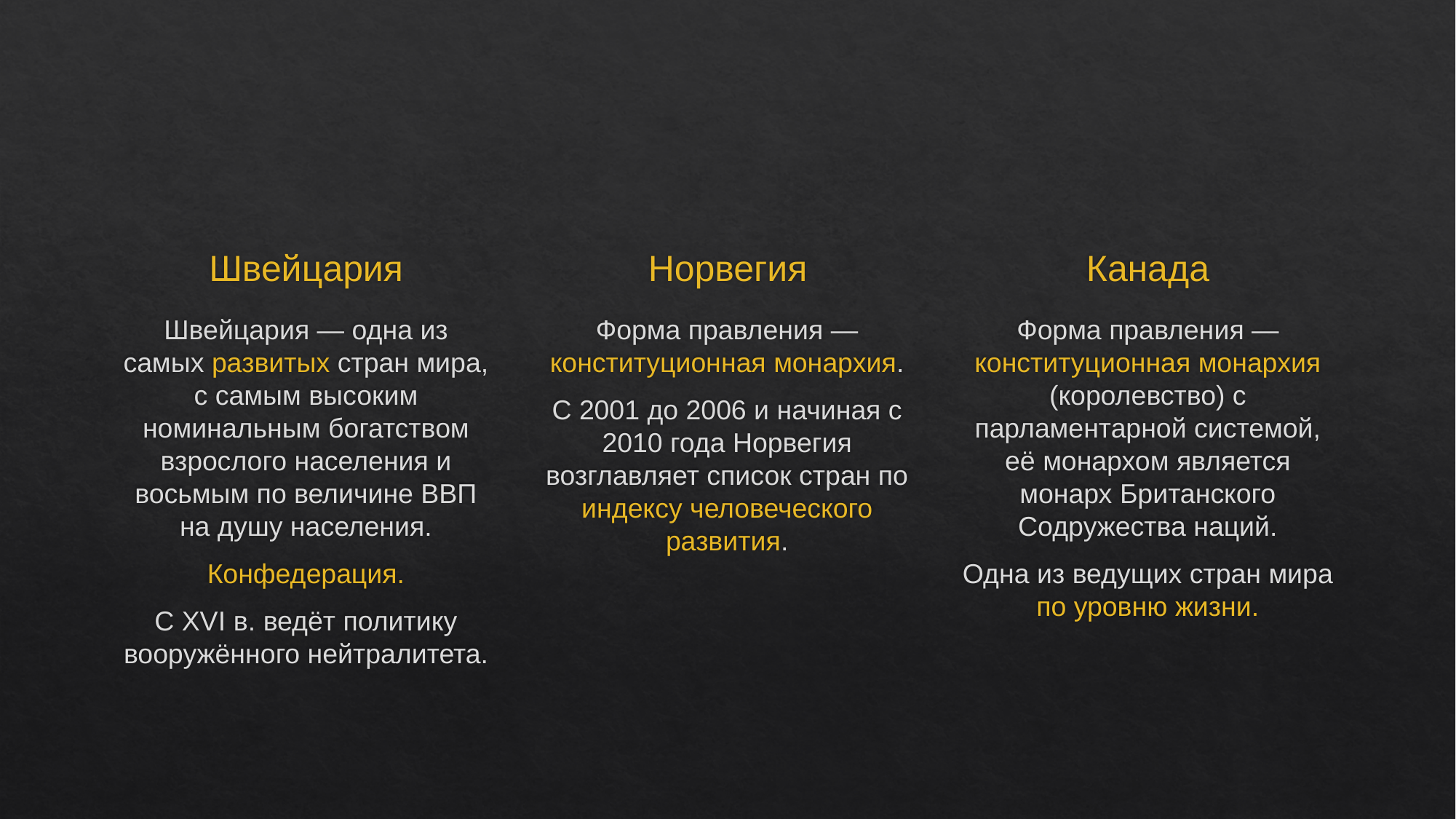

#
Швейцария
Норвегия
Канада
Швейцария — одна из самых развитых стран мира, с самым высоким номинальным богатством взрослого населения и восьмым по величине ВВП на душу населения.
Конфедерация.
С XVI в. ведёт политику вооружённого нейтралитета.
Форма правления — конституционная монархия.
С 2001 до 2006 и начиная с 2010 года Норвегия возглавляет список стран по индексу человеческого развития.

Форма правления — конституционная монархия (королевство) с парламентарной системой, её монархом является монарх Британского Содружества наций.
Одна из ведущих стран мира по уровню жизни.